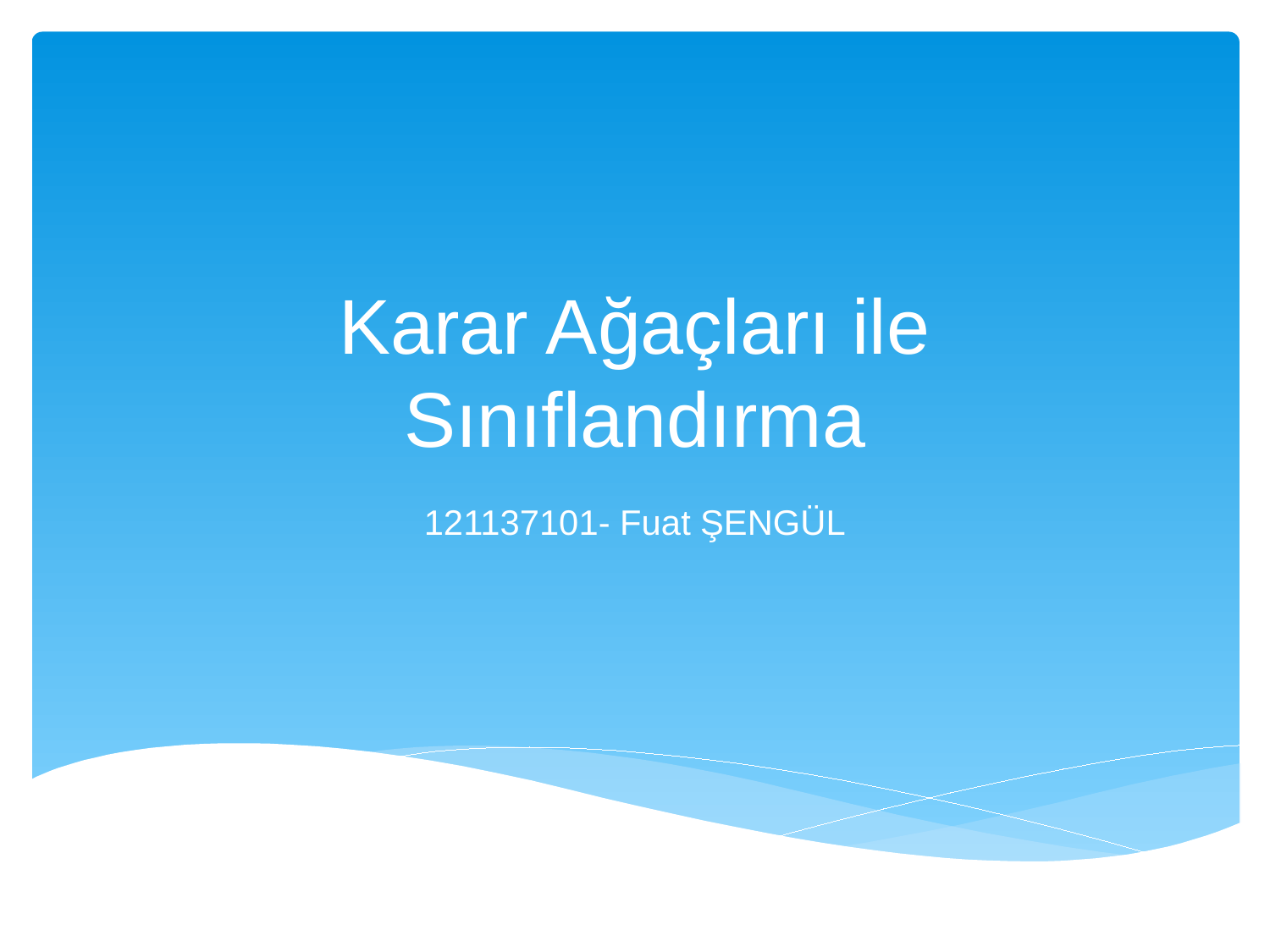

# Karar Ağaçları ile Sınıflandırma
121137101- Fuat ŞENGÜL